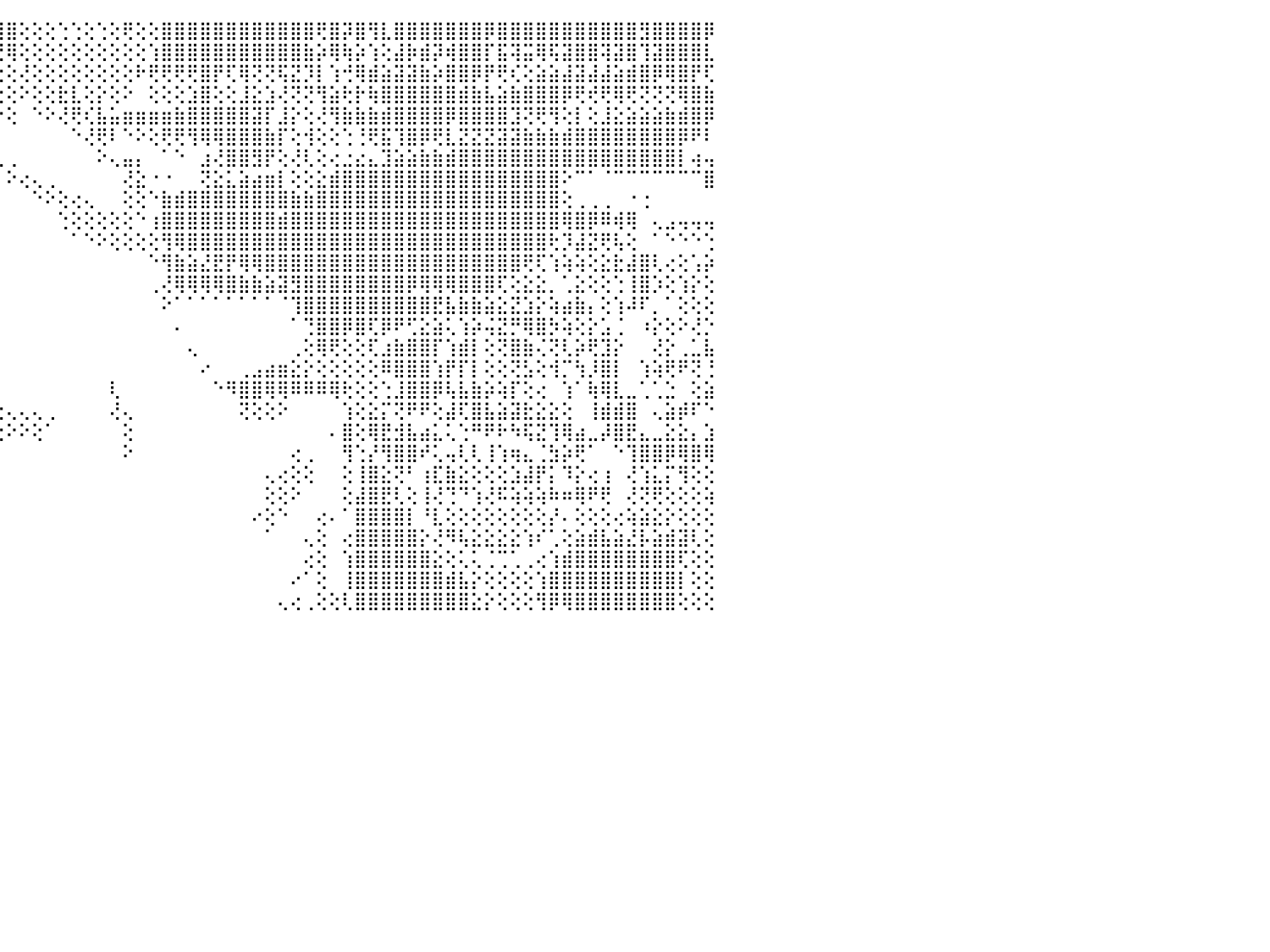

⣿⣿⣿⣧⢕⢕⢕⢕⢔⢕⢕⠕⢕⢕⢕⢜⢕⢸⣿⡿⠑⠀⠀⠀⠀⠀⠀⠀⠀⠀⠀⠀⠀⠀⠀⠀⠀⠀⠀⠀⠁⢕⢕⣵⣾⣿⢕⢕⢕⢑⢑⢕⢑⢕⢟⢕⢕⣿⣿⣿⣿⣿⣿⣿⣿⣿⣿⣿⣿⢟⣿⡽⣿⢻⣇⣿⣿⣿⣿⣿⣿⣿⡿⣿⣿⣿⣿⣿⣿⣿⣿⣿⣿⣿⣻⣿⣿⣿⣿⡿⠀
⣿⣿⣿⣿⢅⢅⢕⢕⠰⢰⣶⣷⢾⡇⢕⢕⢕⢜⣿⡇⠀⠀⠀⠀⠀⠀⠀⠀⠀⠀⠀⠀⠀⠀⠀⠀⠀⠀⠀⠀⠀⠀⢜⢻⢟⢿⢕⢕⢕⢕⢕⢕⢕⢕⢕⢕⢱⣿⣿⣿⣿⣿⣿⣿⣿⣿⣿⣿⣷⡵⢿⢷⡵⢱⢕⣼⡷⣾⡽⢾⣿⣿⡏⣯⢽⣭⢿⢯⣽⣿⣿⢽⣽⣿⢹⣽⣿⣿⣿⣇⠀
⣿⣿⣿⣿⡇⢕⢕⢕⢕⠸⡇⣿⣼⡇⢕⢕⢕⢕⣿⡇⠀⠀⠀⠀⠀⠀⠀⠀⠀⠀⠀⠀⠀⠀⠀⠀⠀⠀⢀⠀⠀⢔⢕⢕⢕⢕⢜⢕⢕⢕⢕⢕⢕⢕⢕⠗⢟⢟⢟⢟⣿⡟⢏⢿⢝⢝⢯⣝⡹⡇⢱⢚⢿⣾⣵⣽⣽⣷⡵⣿⣿⡿⡟⢟⢎⢕⣵⣵⣼⣽⣼⣼⣵⣾⣿⡿⢿⣿⡟⢏⠀
⣿⣿⣿⣿⣇⢕⢕⢕⢕⢕⡿⢻⢏⢇⢕⢕⢕⢕⢻⣷⡀⠀⠀⠀⠀⢄⢔⣄⣔⣔⣔⣔⡔⢀⠀⠀⠀⢔⢕⡕⠔⢕⢕⢕⢕⢕⠕⢕⢕⣗⣇⢕⡕⢕⠕⠀⢕⢕⢕⣱⣿⢕⢕⣸⣕⣱⢜⢝⢝⢻⣵⢗⡗⢷⣿⣿⣿⣿⣿⣿⣾⣷⣧⣵⣷⣿⣿⣿⡿⢟⢞⢟⢿⢟⢝⢝⢝⢿⣿⣷⠀
⠛⢿⣿⣿⣿⢕⢕⢕⢕⢕⢕⢕⢕⢕⢕⢕⢕⢕⣸⣿⣿⣷⢔⢔⢕⢞⢟⢟⢟⢻⣿⣿⣿⡇⠀⢔⣵⣵⣵⣿⢀⢕⣸⡕⠕⢕⠀⠑⠕⢜⢟⢎⣧⣥⣶⣶⣶⣶⣷⣿⣿⣿⣿⣿⣽⡏⣸⡕⢕⢜⢻⣷⣷⣷⣾⣿⣿⣿⣿⡿⣿⣿⣿⣿⣹⢝⢟⢻⢕⡇⢕⣸⣕⣵⣵⣵⣷⣾⣿⡿⠀
⣀⢅⠹⢹⣿⢕⢕⢕⣵⣵⢕⢕⢕⢕⢕⢕⢕⠑⢸⣿⣿⣿⣷⡕⣕⣕⡕⢕⢕⣱⣼⣿⣿⣷⡕⢘⣿⡿⣿⣷⣵⡕⢻⢇⠀⠀⠀⠀⠀⠀⠑⢜⢟⠇⠑⠕⢕⢟⢟⢻⢿⢿⣿⣿⣿⣷⡏⢕⢺⢕⢕⢑⢘⢟⣯⢹⣿⡿⢟⣇⣝⣝⣝⣽⣽⣷⣷⣷⣾⣿⣿⣿⣿⣿⣿⣿⣿⡿⠟⠇⠀
⣿⣿⣿⣿⡏⢇⢳⢕⣿⣿⡇⢕⢕⢕⢑⠑⠑⠕⢕⢿⣿⣿⣿⢇⢿⣿⣿⣷⣿⣿⣿⣿⣿⣿⣵⣵⣿⣷⣿⣿⣿⡇⠀⠕⢀⢀⠀⠀⠀⠀⠀⠀⠕⢄⣤⡄⠀⠁⠑⠀⣰⢜⣿⣿⣻⡟⢕⢜⢇⢕⢔⣐⣔⣄⣹⣵⣵⣷⣷⣾⣿⣿⣿⣿⣿⣿⣿⣿⣿⣿⣿⣿⣿⣿⣿⣿⣿⡇⢴⢤⠀
⢿⢿⢿⢟⢇⢕⠀⠘⢁⠀⢷⠑⠈⠉⠁⠁⠑⠐⢜⣕⣇⣝⢕⠀⢸⣿⣿⡿⢟⢟⢟⢛⢛⢕⢟⢏⢕⢔⣿⣿⣿⡇⠀⠀⠀⠕⢔⢄⢀⠀⠀⠀⠀⠀⢜⣕⠐⠐⠀⠀⢝⣕⣅⣵⣴⣶⡇⢕⢕⣕⣾⣿⣿⣿⣿⣿⣿⣿⣿⣿⣿⣿⣿⣿⣿⣿⣿⣿⠕⠉⠁⠈⠉⠉⠉⠉⠉⠉⠉⣿⠀
⠑⠑⠑⢁⣕⣱⣵⣵⣵⣷⣷⢇⣅⣜⣕⣔⣕⣐⡝⢟⠻⢿⢕⠀⠀⠁⠱⢵⢾⢇⢕⢕⢕⢕⢕⢕⢕⢕⣽⣿⣿⠕⠀⠀⠀⠀⠀⠑⠕⢕⢔⢄⠀⠀⢕⢕⠑⣷⣾⣿⣿⣿⣿⣿⣿⣿⣿⣷⣷⣿⣿⣿⣿⣿⣿⣿⣿⣿⣿⣿⣿⣿⣿⣿⣿⣿⣿⣿⢕⢀⢀⢀⠀⠐⢐⠀⠀⠀⠀⠀⠀
⣄⣄⣄⣸⣼⣿⣿⣿⣿⣿⣿⣿⣿⣿⣿⣿⣿⣿⣵⢕⢝⢕⢕⠀⠀⠀⠀⠑⠕⢕⢕⢕⢕⠕⢕⢕⢕⢅⣿⣿⢏⠀⠀⠀⠀⠀⠀⠀⠀⢑⢕⢕⢕⢕⢕⠑⢰⣿⣿⣿⣿⣿⣿⣿⣿⣿⣾⣿⣿⣿⣿⣿⣿⣿⣿⣿⣿⣿⣿⣿⣿⣿⣿⣿⣿⣿⣿⣿⢿⣿⡿⠿⢾⢿⠀⢄⣠⢤⢤⢤⠀
⣿⣿⣿⣿⣿⣿⣿⣿⣿⣿⣿⣿⣿⣿⣿⣿⣿⣿⣯⣵⡶⢕⢣⢇⠀⠀⠀⠀⠀⠀⠀⠁⠀⠀⢁⢕⢕⢕⢍⢏⠀⠀⠀⠀⠀⠀⠀⠀⠀⠀⠁⠑⠕⢕⢕⢕⢕⢻⢿⣿⣿⣿⣿⣿⣿⣿⣿⣿⣿⣿⣿⣿⣿⣿⣿⣿⣿⣿⣿⣿⣿⣿⣿⣿⣿⣿⣿⢗⡹⣼⣝⢟⢧⢕⠀⠁⠑⠑⠑⢑⠀
⣿⣿⣿⣿⣿⣿⣿⣿⣿⣿⣿⣿⣿⣿⣿⣿⣿⣿⣿⣿⣧⠕⠕⢅⠀⠀⠀⠀⠀⠀⠀⠀⠀⠀⣵⣕⣕⣕⣕⠕⠀⠀⠀⠀⠀⠀⠀⠀⠀⠀⠀⠀⠀⠀⠀⠀⠑⢻⣷⣵⣜⣟⡟⢿⢿⣿⣿⣿⣿⣿⣿⣿⣿⣿⣿⣿⣿⣿⣿⣿⣿⣿⣿⣿⣿⢟⢏⢱⢵⢵⢕⣕⣗⣼⣿⢇⢔⢕⢡⡵⠀
⣿⣿⣿⣿⣿⣿⣿⣿⣿⣿⣿⣿⣿⣿⣿⣿⣿⣿⣿⣿⣿⣇⠀⠀⠀⠀⠀⠀⠀⠀⠀⠀⠀⠀⢸⣿⣿⣿⡇⠀⠀⠀⠀⠀⠀⠀⠀⠀⠀⠀⠀⠀⠀⠀⠀⠀⢀⢜⢿⢿⢿⢿⣿⣷⣷⣵⣽⣻⣿⣿⣿⣿⣿⣿⣿⣿⡿⢿⢿⢿⣿⣿⣿⢏⢕⣕⣕⡀⢁⣕⢕⢕⢑⢸⣿⡱⢕⢱⡕⢕⠀
⣿⣿⣿⣿⣿⣿⣿⣿⣿⣿⣿⣿⣿⣿⣿⣿⣿⣿⣿⣿⣿⠃⠀⠀⠀⠀⠀⠀⠀⠀⠀⠀⠁⠀⠕⢻⣿⣿⡇⠀⠀⠀⠀⠀⠀⠀⠀⠀⠀⠀⠀⠀⠀⠀⠀⠀⠀⠕⠁⠁⠁⠁⠁⠁⠁⠁⠈⢹⣿⣿⣿⣿⣿⣿⣿⣿⣿⣿⣟⣧⣷⣷⣵⣕⣝⣱⡕⢵⣴⣷⡄⢕⢱⠼⠏⡀⠁⢕⢕⢕⠀
⣿⣿⣿⣿⣿⣿⣿⣿⣿⣿⣿⣿⣿⣿⣿⣿⣿⣿⣿⡿⠃⠀⠀⠀⠀⠀⠀⠀⠀⠀⠀⠀⠀⠀⢔⢕⡹⢭⢕⠀⠀⠀⠀⠀⠀⠀⠀⠀⠀⠀⠀⠀⠀⠀⠀⠀⠀⠀⠄⠀⠀⠀⠀⠀⠀⠀⠀⠁⢙⣿⣿⡿⣿⢏⡿⠟⢋⣕⣵⢅⢱⡵⢬⣝⡛⢿⣿⡳⢵⢕⡕⣡⢈⠀⠰⡕⢕⠕⢜⡑⠀
⣿⣿⣿⣿⣿⣿⣿⣿⣿⣿⣿⣿⣿⣿⣿⣿⣿⣿⡿⠃⠀⠀⠀⠀⠀⠀⠀⠀⠀⠀⠀⠀⠀⠀⠕⠄⡇⢱⢕⠀⠀⠀⠀⠀⠀⠀⠀⠀⠀⠀⠀⠀⠀⠀⠀⠀⠀⠀⠀⢄⠀⠀⠀⠀⠀⠀⠀⢀⢕⢿⢟⢕⢕⢏⣰⣷⣿⣿⡏⢱⣾⡇⢕⢝⣿⣷⢌⢝⢇⡵⢟⣹⡕⠀⠀⢜⡕⢀⣁⣧⠀
⣿⣿⣿⣿⣿⣿⣿⣿⣿⣿⣿⣿⣿⣿⣿⣿⣿⠟⠁⠀⠀⠀⠀⠀⠀⠀⠀⠀⠀⠀⠀⠀⠀⠀⠀⠀⢣⣾⡕⠀⠀⠀⠀⠀⠀⠀⠀⠀⠀⠀⠀⠀⠀⠀⠀⠀⠀⠀⠀⠀⠔⠀⠀⢀⣠⣴⣶⣕⡕⢕⢕⢕⢕⢕⠿⣿⣿⣿⢱⡟⡏⡇⢕⢕⢝⣣⢕⢺⡉⢳⡸⣿⡇⠀⢱⢵⢟⠟⢝⢘⠀
⢻⣿⣿⣿⣿⣿⣿⣿⣿⣿⣿⣿⣿⣿⢿⢏⠁⠀⠀⠀⠀⠀⠀⠀⠀⠀⠀⠀⠀⠀⠀⠀⠀⢕⣷⣧⣾⣿⢿⠀⠀⠀⠀⠀⠀⠀⠀⠀⠀⠀⠀⠀⠀⢇⠀⠀⠀⠀⠀⠀⠀⠑⠻⣿⣿⢿⢿⠿⠿⠿⢿⢗⢕⢕⢑⣸⣿⣿⡿⢧⣧⣷⡵⢵⡏⢕⢔⠀⢱⠁⢷⢿⣇⣀⢁⢁⣑⠀⢕⣵⠀
⢺⣿⣿⣿⣿⣿⣿⣿⣿⡿⢟⠙⠙⠑⠀⠀⠀⠀⠀⠀⠀⠀⠀⠀⠀⠀⠀⠀⠀⠀⠀⠀⠀⢱⣿⣿⣿⡿⢟⢔⢔⢔⢔⢔⢔⢄⢄⢄⢀⠀⠀⠀⠀⢜⢄⠀⠀⠀⠀⠀⠀⠀⠀⢝⢕⢕⠕⠀⠀⠀⠀⢱⢕⣕⡍⢝⠟⠟⢕⣼⢏⣿⣧⣵⣽⣗⣕⣕⢕⠀⢸⣾⣾⣿⠀⢄⣵⡾⠏⠑⠀
⢜⣿⣿⣿⣿⣿⣿⣿⢙⠁⠀⠀⠀⠀⠀⠀⠀⠀⠀⠀⠀⠀⠀⠀⠀⢠⣴⠀⠀⠀⠀⠀⠀⢜⢏⠕⠕⠕⢕⢕⢕⢕⢕⢕⢕⠕⠕⢕⠁⠀⠀⠀⠀⠀⢕⠀⠀⠀⠀⠀⠀⠀⠀⠀⠀⠀⠀⠀⠀⠀⠄⣿⢕⢿⣟⣺⣧⣴⣅⢅⢑⠛⠟⠗⠳⢯⣝⢹⢿⣴⣀⡼⣿⣟⣄⣀⣕⣕⡄⣱⠀
⢕⢹⢿⣿⣿⡿⢟⠕⠑⠀⠀⠀⠀⠀⠀⠀⠀⠀⠀⠀⠀⢀⣀⢀⢔⢜⣿⡇⠀⠀⠀⠀⠀⠁⠀⠀⠀⠀⠀⠀⠀⠀⠀⠀⠀⠀⠀⠀⠀⠀⠀⠀⠀⠀⠕⠀⠀⠀⠀⠀⠀⠀⠀⠀⠀⠀⠀⢔⢀⠀⠀⢻⢑⡜⢻⣿⣿⠞⢅⢤⢇⢇⢸⢱⢶⣄⢈⣳⡵⢟⠁⠀⠑⢹⣿⣿⡿⢿⣿⢿⠀
⡕⠁⠘⣿⣿⣷⣷⣷⡔⠀⠀⠀⠀⢄⠀⠀⠀⣀⣀⣠⡔⢟⣿⡇⢕⢕⢜⢳⠀⠀⠀⠀⠀⠀⠀⠀⠀⠀⠀⠀⠀⠀⠀⠀⠀⠀⠀⠀⠀⠀⠀⠀⠀⠀⠀⠀⠀⠀⠀⠀⠀⠀⠀⠀⠀⢄⢔⢕⢕⠀⠀⢕⢸⣿⣕⢝⠃⢰⣏⣷⣕⢕⢕⢕⣱⣼⡟⡅⠹⡕⢔⢰⠀⢜⢱⣅⡍⢻⢕⢕⠀
⣿⡔⢀⢻⢿⢿⣿⣿⣿⠀⠀⣀⣄⣄⢔⢿⣿⢿⠿⢿⣷⡕⣹⣿⣷⡕⢕⢕⠀⠀⠀⠀⠀⠀⠀⠀⠀⠀⠀⠀⠀⠀⠀⠀⠀⠀⠀⠀⠀⠀⠀⠀⠀⠀⠀⠀⠀⠀⠀⠀⠀⠀⠀⠀⠀⢕⢕⠕⠀⠀⠀⢕⣼⣿⣟⢇⢕⢸⢜⢙⠙⢱⢜⠯⢵⢵⢵⠷⠶⢿⠟⢟⠀⢜⢝⢟⢕⢕⢕⢵⠀
⢟⢱⣕⢕⢕⢕⢜⢝⢏⢇⢕⢻⢿⣿⢗⢕⢕⠔⠀⠀⠁⠀⢻⣿⢿⢕⢕⢕⠀⠀⠀⠀⠀⠀⠀⠀⠀⠀⠀⠀⠀⠀⠀⠀⠀⠀⠀⠀⠀⠀⠀⠀⠀⠀⠀⠀⠀⠀⠀⠀⠀⠀⠀⠀⠔⢕⠑⠀⠀⢔⠄⠁⣿⣿⣿⣿⡇⠘⣇⢕⢕⢕⢕⢕⢕⢕⢕⡜⠄⢕⢕⢕⢔⢵⣵⣕⡕⢕⢕⢕⠀
⢞⢝⢫⡣⣵⡕⢕⢕⢕⢕⢕⡕⢅⢕⢔⠁⠀⠀⠀⠀⡀⠔⠻⢿⢷⣇⡕⠀⠀⢀⠔⠀⠀⠀⢀⢀⢄⢔⢕⣄⣄⢄⠀⠀⠀⠀⠀⠀⠀⠀⠀⠀⠀⠀⠀⠀⠀⠀⠀⠀⠀⠀⠀⠀⠀⠁⠀⠀⢄⢕⠀⢔⣿⣿⣿⣿⣿⡕⢜⠻⢧⣕⣕⣕⣕⢱⠎⢁⢕⣵⣾⣧⣵⣜⡧⣵⣾⣽⢇⢕⠀
⢕⢕⣱⣿⣿⣿⣷⣵⣕⢕⢕⢜⢝⢕⠑⠑⠐⠀⢄⠄⢀⢐⠀⠀⢔⢌⢝⠀⠀⠀⠀⠀⠀⢅⠕⣧⣾⣿⣿⡿⢇⠕⠀⠀⠀⠀⠀⠀⠀⠀⠀⠀⠀⠀⠀⠀⠀⠀⠀⠀⠀⠀⠀⠀⠀⠀⠀⠀⢔⢕⠀⢱⣿⣿⣿⣿⣿⣿⣕⢕⢅⢅⢈⢉⢁⢀⢔⢱⣾⣿⣿⣿⣿⣿⣿⣿⣿⢏⢕⢕⠀
⢱⣼⣿⣿⣿⣿⣿⣿⣿⣿⣷⣵⣕⢕⢀⠀⠀⠀⠀⠀⠁⠕⠕⠀⠑⠑⠕⠀⠀⠀⠀⠀⠀⠕⢘⣿⡿⢟⠝⠑⠁⠀⠀⠀⠀⠀⠀⠀⠀⠀⠀⠀⠀⠀⠀⠀⠀⠀⠀⠀⠀⠀⠀⠀⠀⠀⠀⠔⠁⢕⠀⢸⣿⣿⣿⣿⣿⣿⣿⣾⣧⡕⢕⢕⢕⢕⢱⣿⣿⣿⣿⣿⣿⣿⣿⣿⣿⡇⢕⢕⠀
⣿⣿⣿⣿⡿⢿⢿⠿⣿⣿⣿⣿⣿⣿⣷⣧⣕⡔⢄⢀⢀⠀⠀⢔⠀⠀⢠⣄⠀⠀⠀⠀⠀⠀⠔⢟⣕⣴⣴⡀⠀⠀⠀⠀⠀⠀⠀⠀⠀⠀⠀⠀⠀⠀⠀⠀⠀⠀⠀⠀⠀⠀⠀⠀⠀⠀⢄⢔⢀⢕⢕⢇⣿⣿⣿⣿⣿⣿⣿⣿⣿⣕⡕⢕⢕⢕⢻⡿⢿⣿⣿⣿⣿⣿⣿⣿⣿⢕⢕⢕⠀
⠀⠀⠀⠀⠀⠀⠀⠀⠀⠀⠀⠀⠀⠀⠀⠀⠀⠀⠀⠀⠀⠀⠀⠀⠀⠀⠀⠀⠀⠀⠀⠀⠀⠀⠀⠀⠀⠀⠀⠀⠀⠀⠀⠀⠀⠀⠀⠀⠀⠀⠀⠀⠀⠀⠀⠀⠀⠀⠀⠀⠀⠀⠀⠀⠀⠀⠀⠀⠀⠀⠀⠀⠀⠀⠀⠀⠀⠀⠀⠀⠀⠀⠀⠀⠀⠀⠀⠀⠀⠀⠀⠀⠀⠀⠀⠀⠀⠀⠀⠀⠀